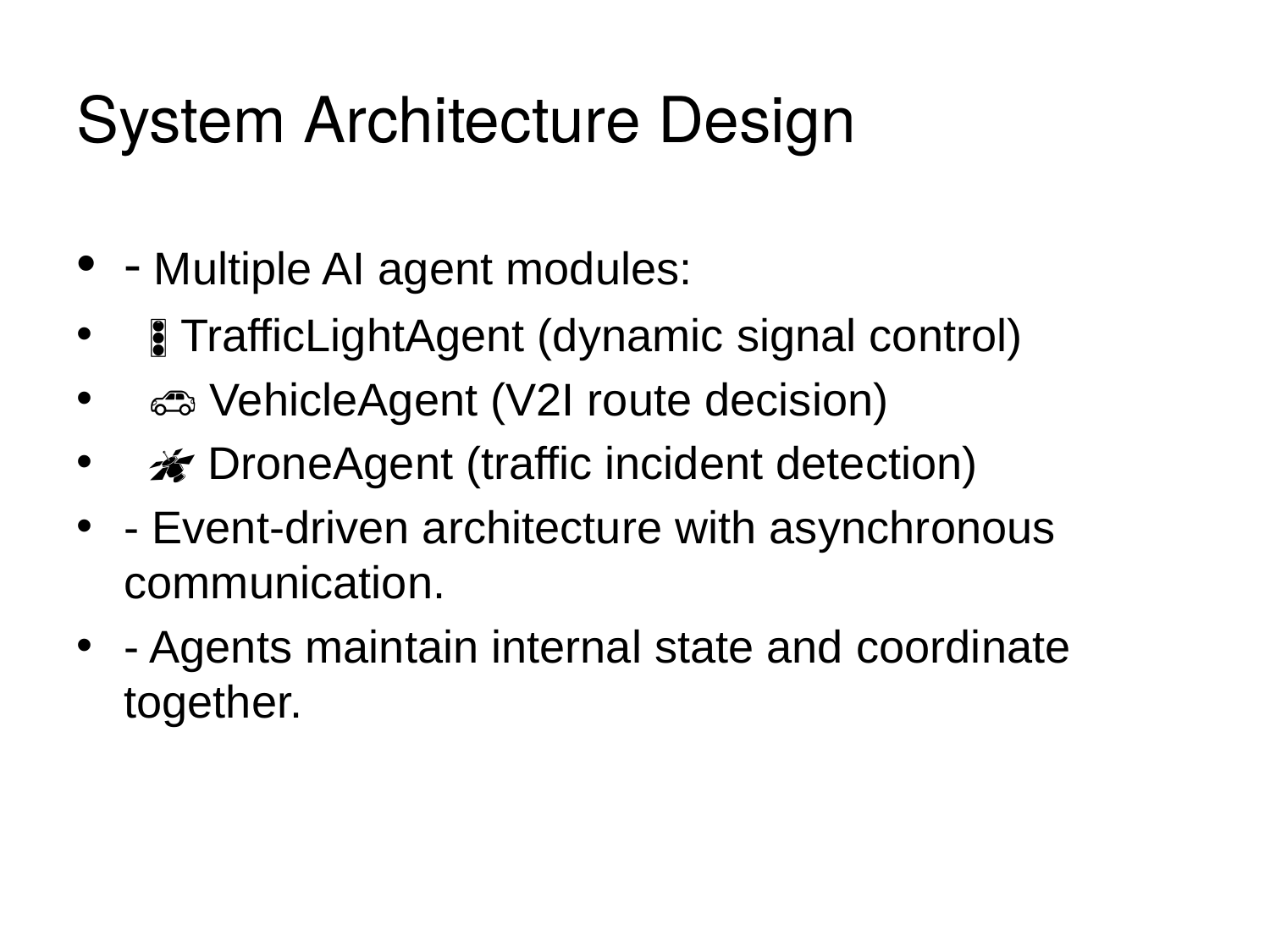

# System Architecture Design
- Multiple AI agent modules:
  🚦 TrafficLightAgent (dynamic signal control)
  🚗 VehicleAgent (V2I route decision)
  🛰️ DroneAgent (traffic incident detection)
- Event-driven architecture with asynchronous communication.
- Agents maintain internal state and coordinate together.